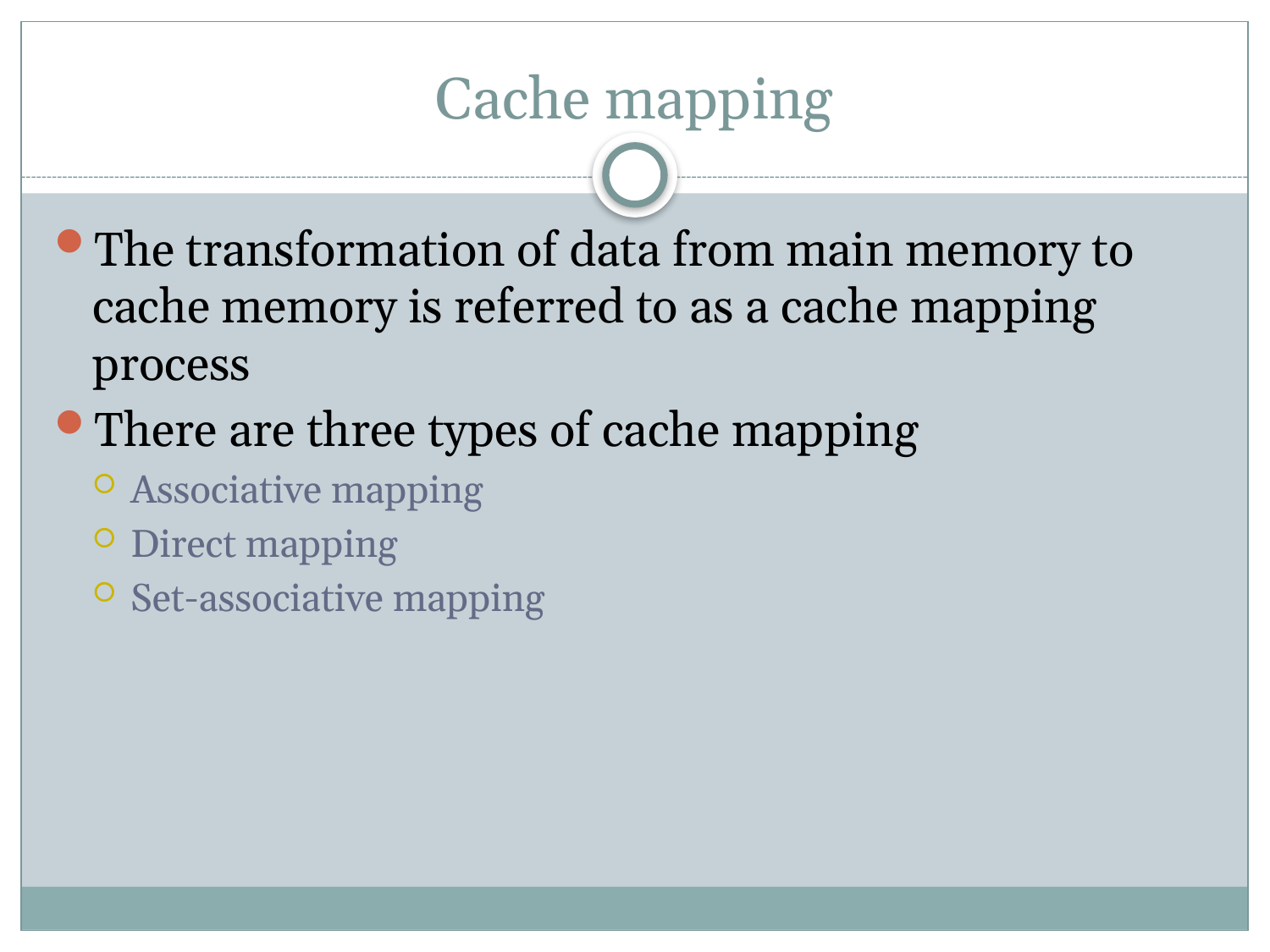

# Cache mapping
The transformation of data from main memory to cache memory is referred to as a cache mapping process
There are three types of cache mapping
Associative mapping
Direct mapping
Set-associative mapping